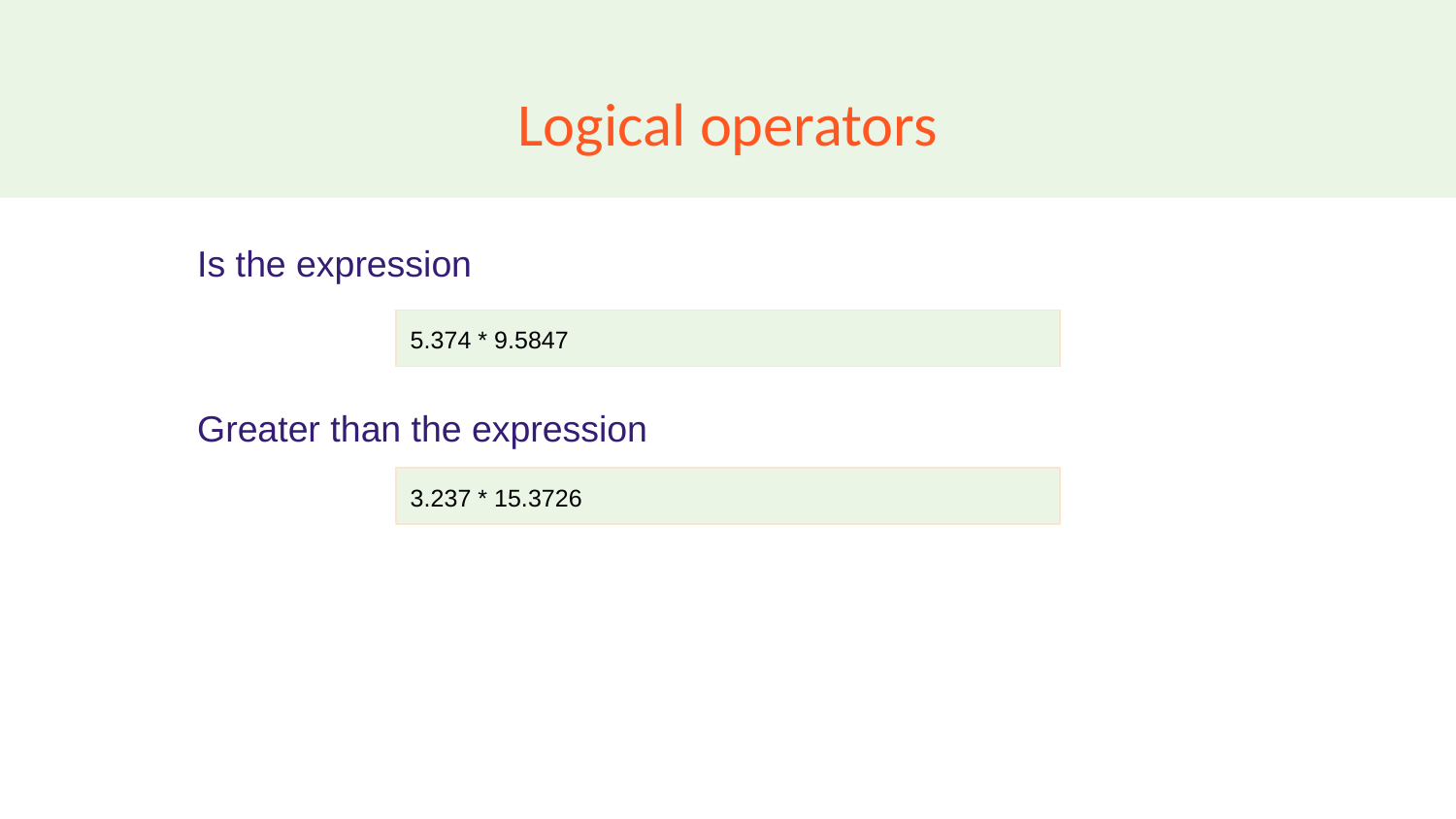

# Logical operators
Is the expression

Greater than the expression
5.374 * 9.5847
3.237 * 15.3726